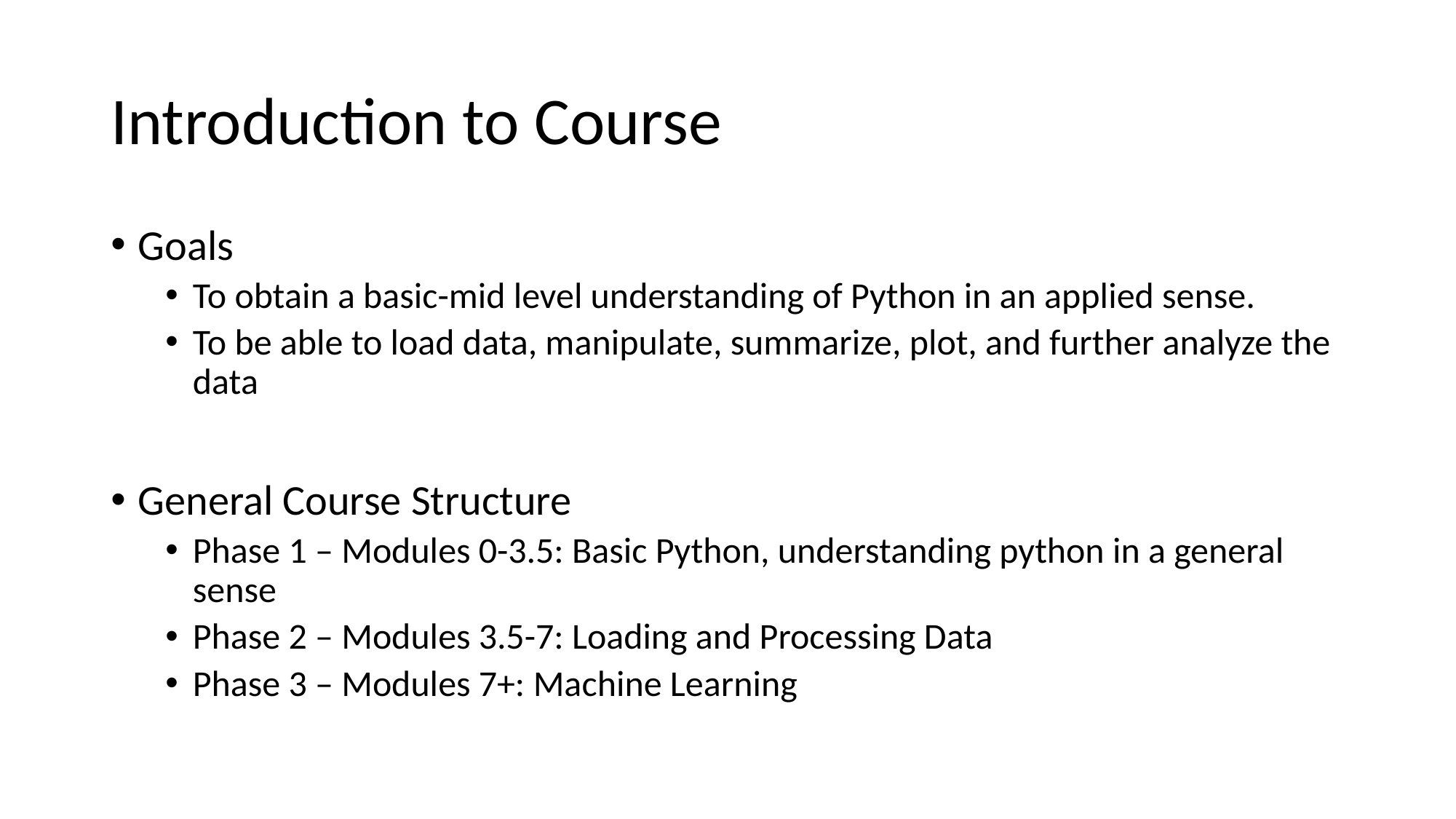

# Introduction to Course
Goals
To obtain a basic-mid level understanding of Python in an applied sense.
To be able to load data, manipulate, summarize, plot, and further analyze the data

General Course Structure
Phase 1 – Modules 0-3.5: Basic Python, understanding python in a general sense
Phase 2 – Modules 3.5-7: Loading and Processing Data
Phase 3 – Modules 7+: Machine Learning